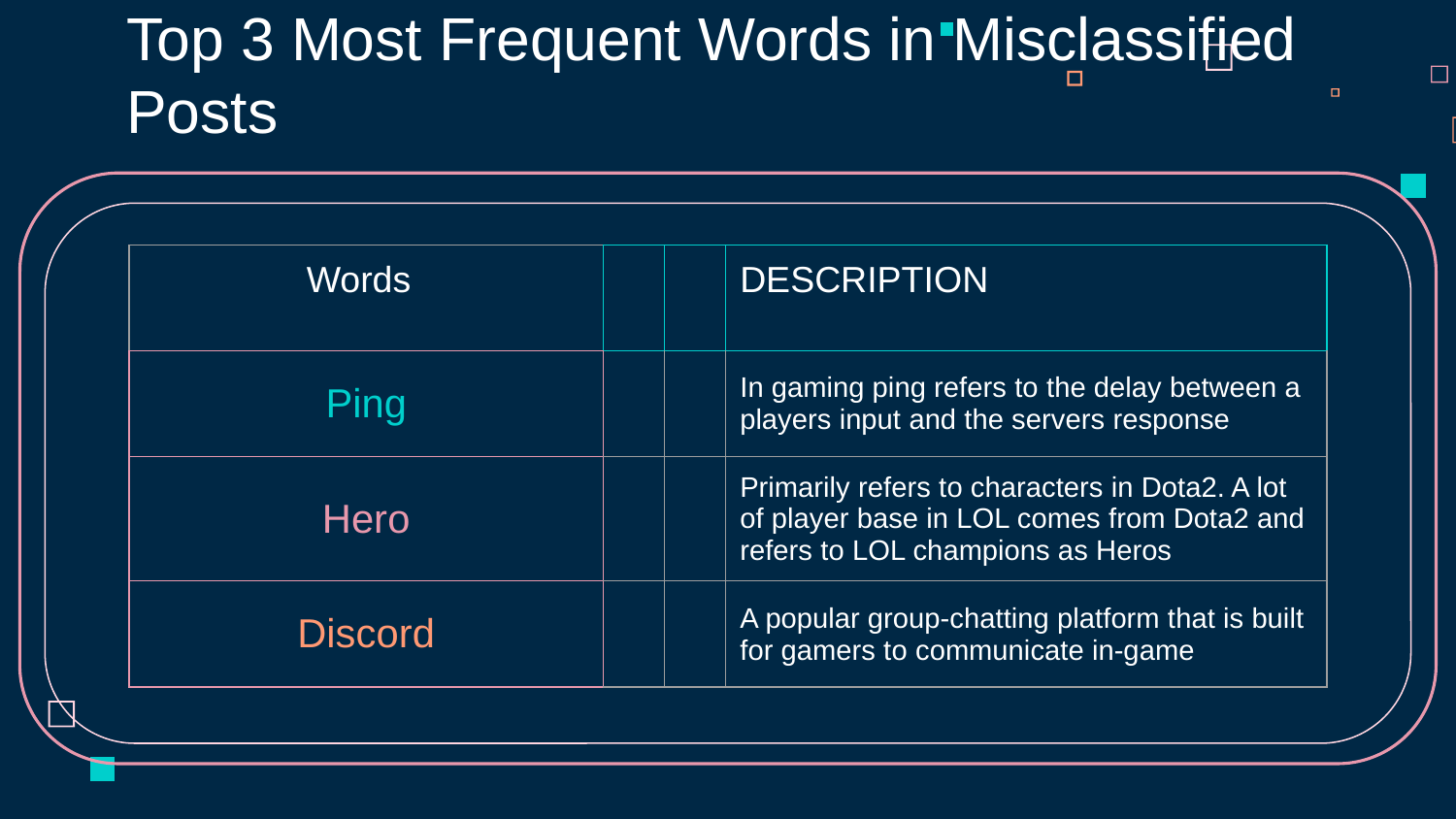

# Top 3 Most Frequent Words in Misclassified Posts

| Words |  |  | DESCRIPTION |  |
| --- | --- | --- | --- | --- |
| Ping |  |  | In gaming ping refers to the delay between a players input and the servers response |  |
| Hero |  |  | Primarily refers to characters in Dota2. A lot of player base in LOL comes from Dota2 and refers to LOL champions as Heros |  |
| Discord |  |  | A popular group-chatting platform that is built for gamers to communicate in-game |  |